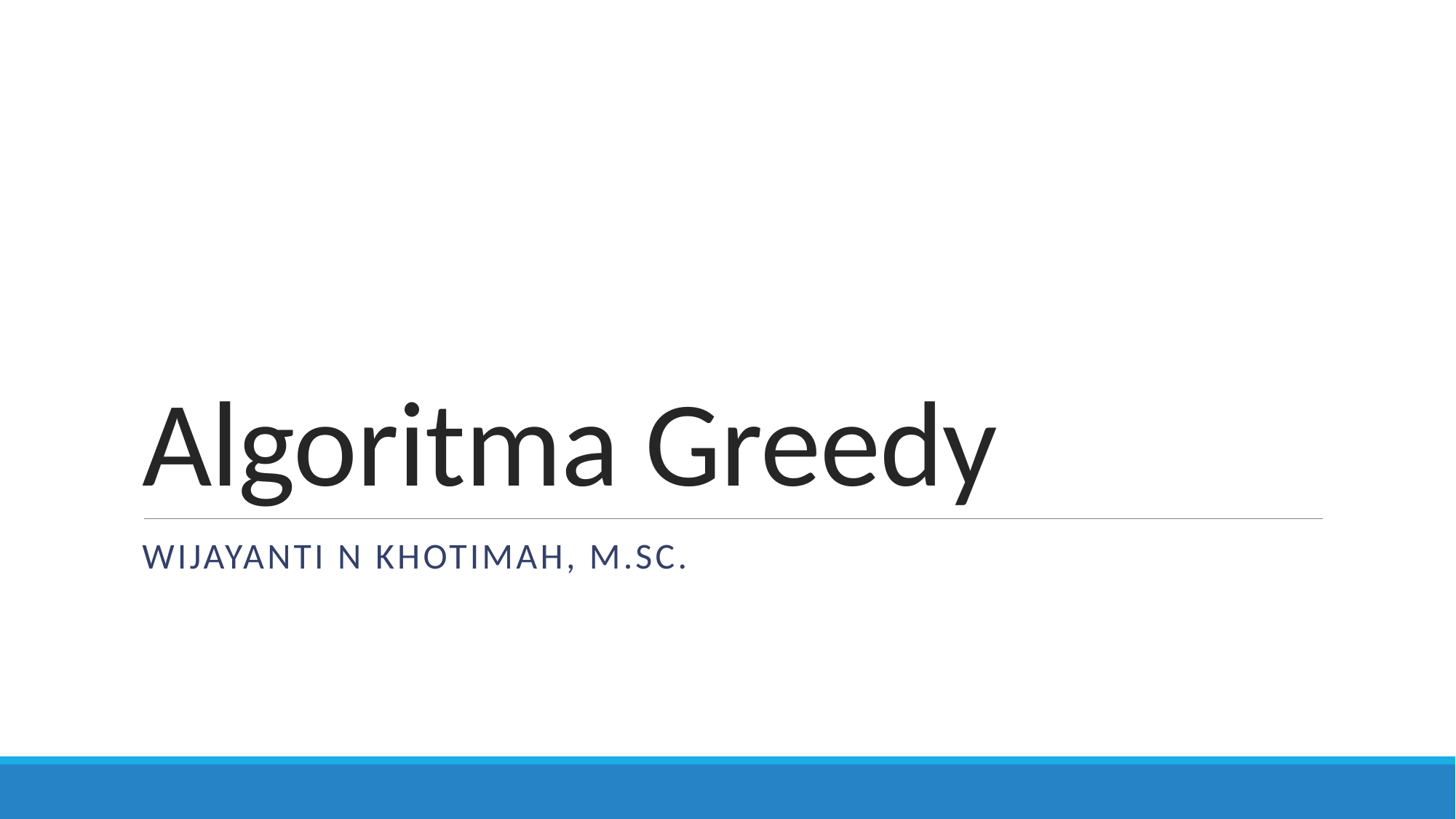

# Algoritma Greedy
Wijayanti n khotimah, m.sc.